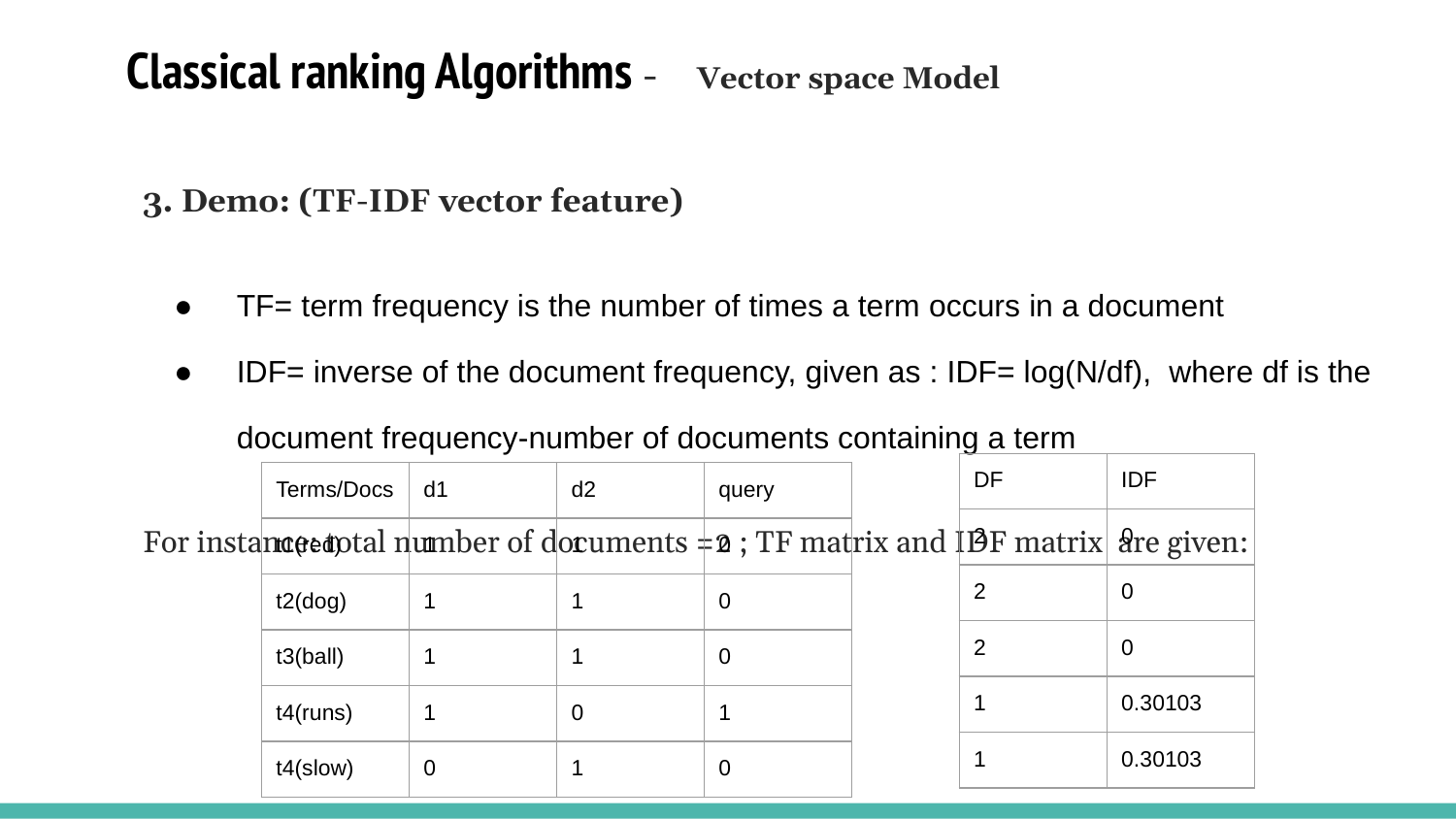

# Classical ranking Algorithms -   Vector space Model
3. Demo: (TF-IDF vector feature)
TF= term frequency is the number of times a term occurs in a document
IDF= inverse of the document frequency, given as : IDF= log(N/df),  where df is the document frequency-number of documents containing a term
For instance: total number of documents =2 ; TF matrix and IDF matrix  are given:

| DF | IDF |
| --- | --- |
| 2 | 0 |
| 2 | 0 |
| 2 | 0 |
| 1 | 0.30103 |
| 1 | 0.30103 |
| Terms/Docs | d1 | d2 | query |
| --- | --- | --- | --- |
| t1(red) | 1 | 1 | 0 |
| t2(dog) | 1 | 1 | 0 |
| t3(ball) | 1 | 1 | 0 |
| t4(runs) | 1 | 0 | 1 |
| t4(slow) | 0 | 1 | 0 |